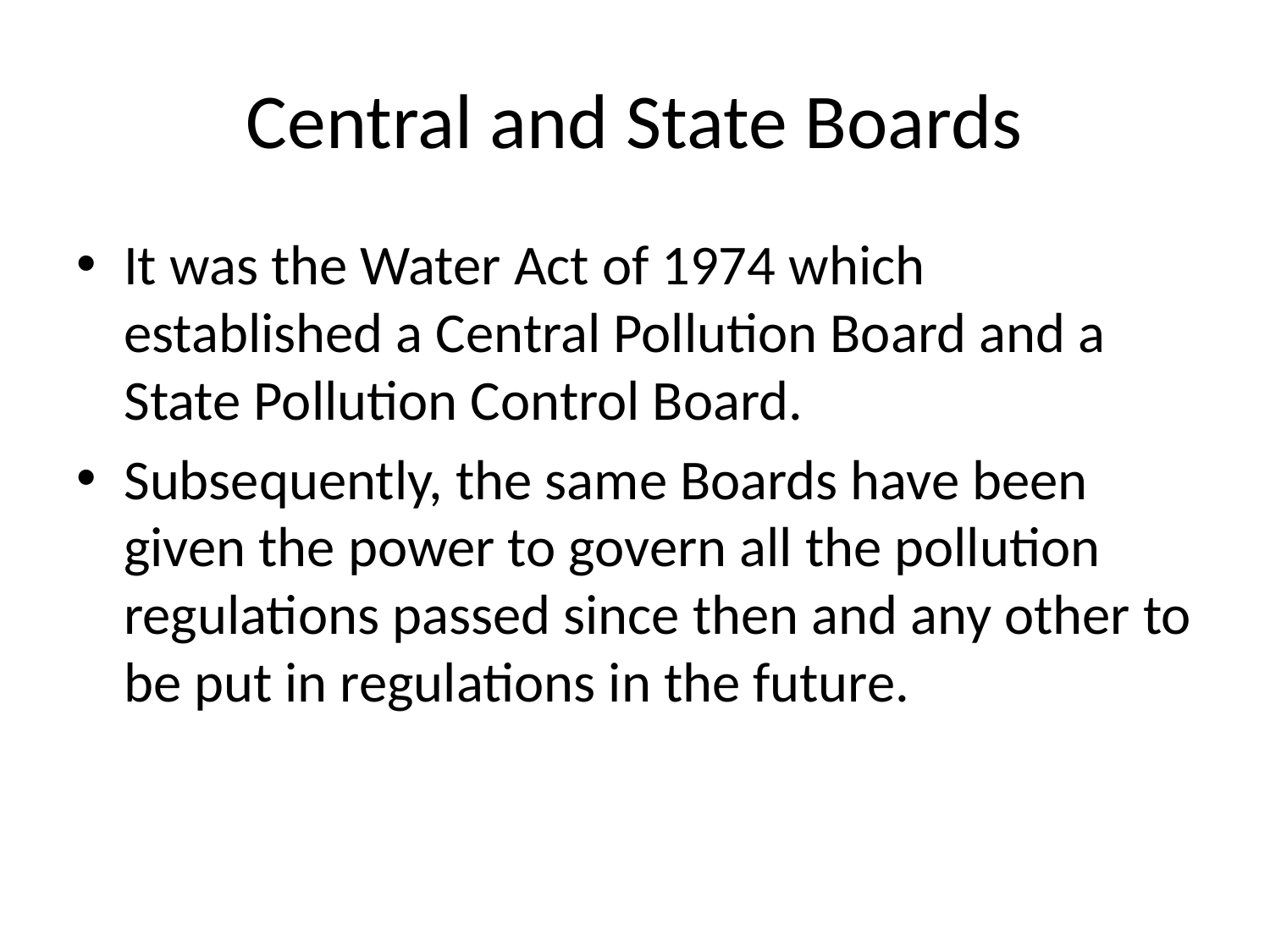

# Central and State Boards
It was the Water Act of 1974 which established a Central Pollution Board and a State Pollution Control Board.
Subsequently, the same Boards have been given the power to govern all the pollution regulations passed since then and any other to be put in regulations in the future.